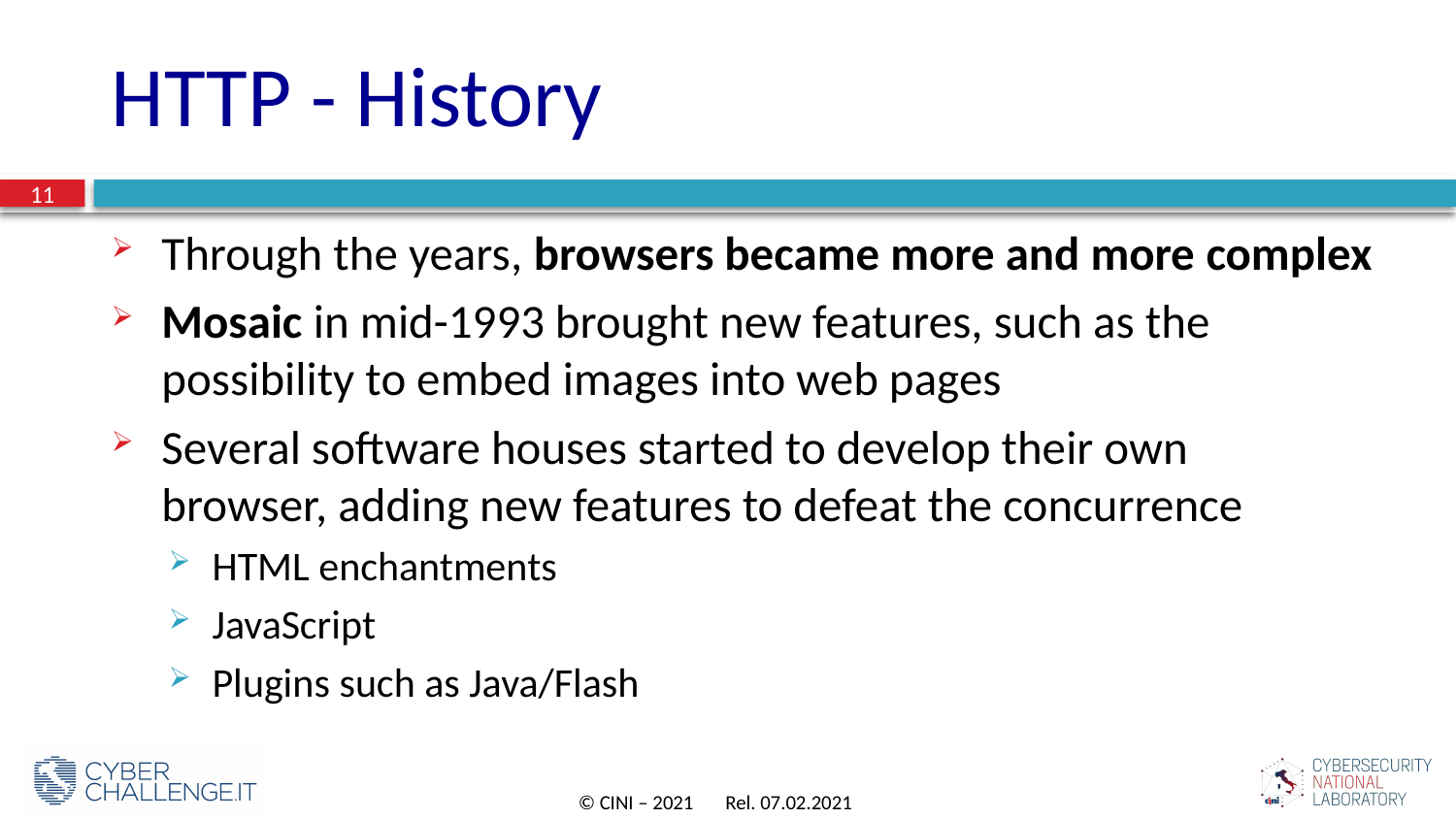

# HTTP - History
11
Through the years, browsers became more and more complex
Mosaic in mid-1993 brought new features, such as the possibility to embed images into web pages
Several software houses started to develop their own browser, adding new features to defeat the concurrence
HTML enchantments
JavaScript
Plugins such as Java/Flash